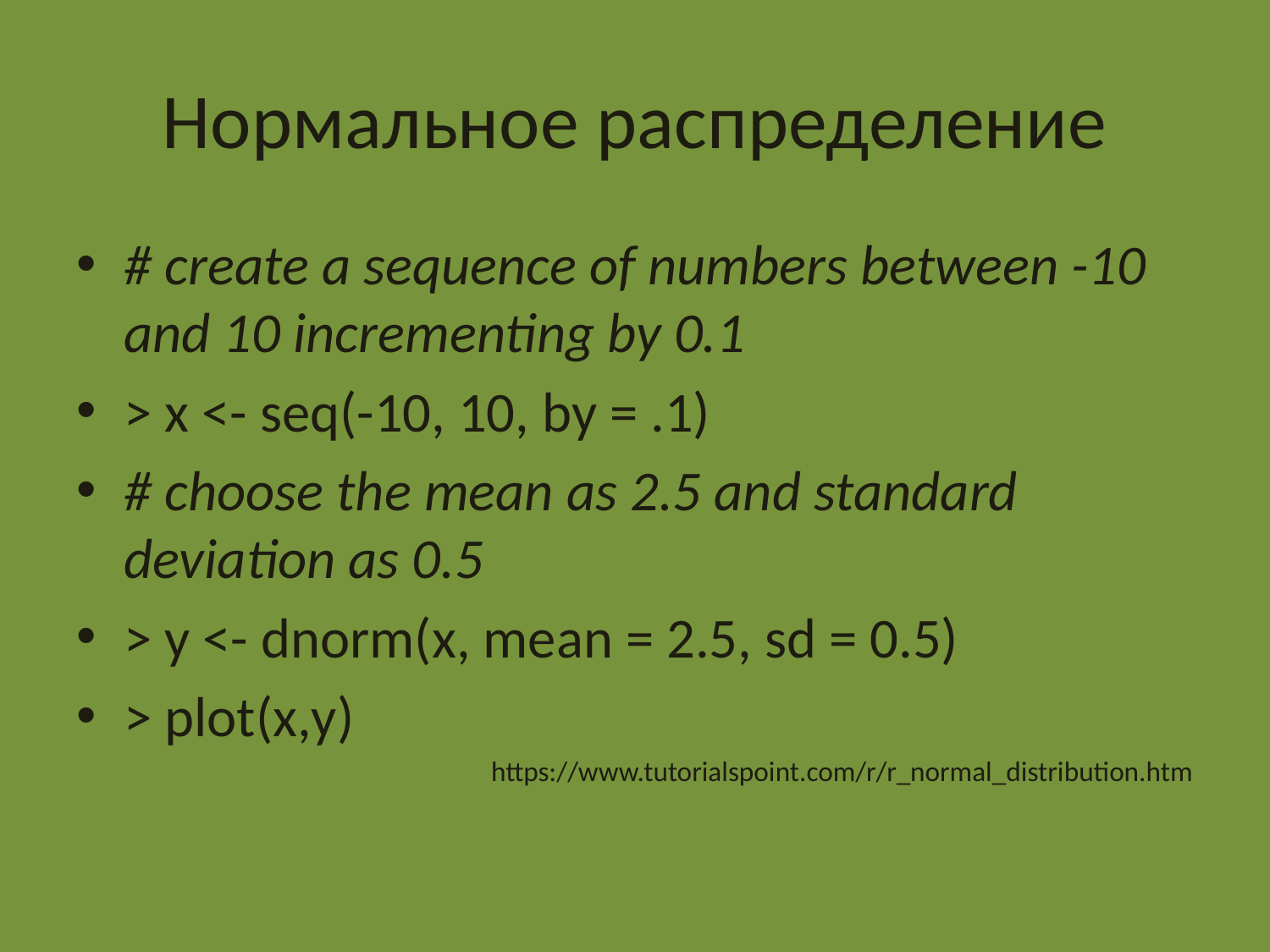

# Нормальное распределение
# create a sequence of numbers between -10 and 10 incrementing by 0.1
> x <- seq(-10, 10, by = .1)
# choose the mean as 2.5 and standard deviation as 0.5
> y <- dnorm(x, mean = 2.5, sd = 0.5)
> plot(x,y)
https://www.tutorialspoint.com/r/r_normal_distribution.htm